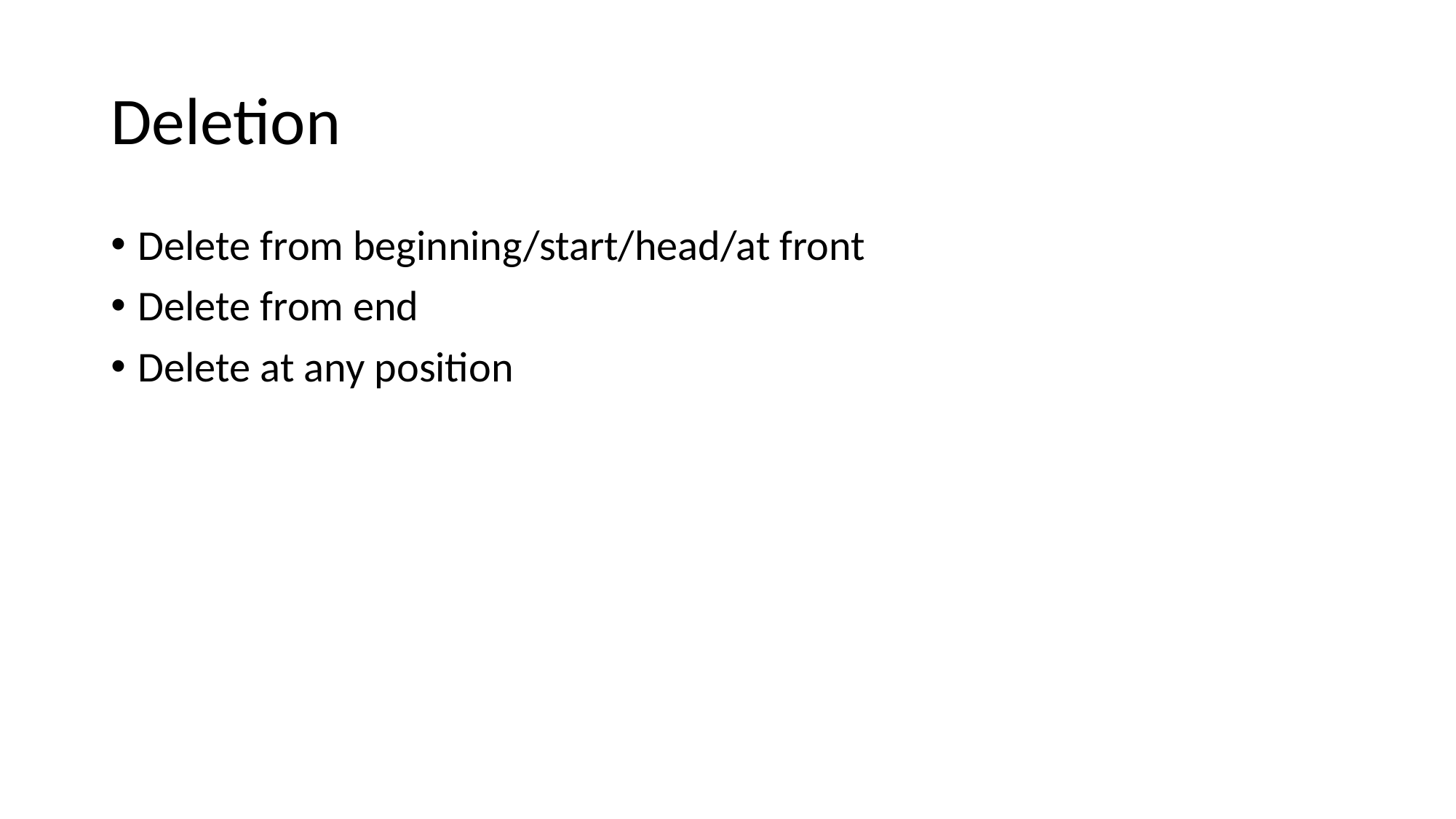

# Deletion
Delete from beginning/start/head/at front
Delete from end
Delete at any position